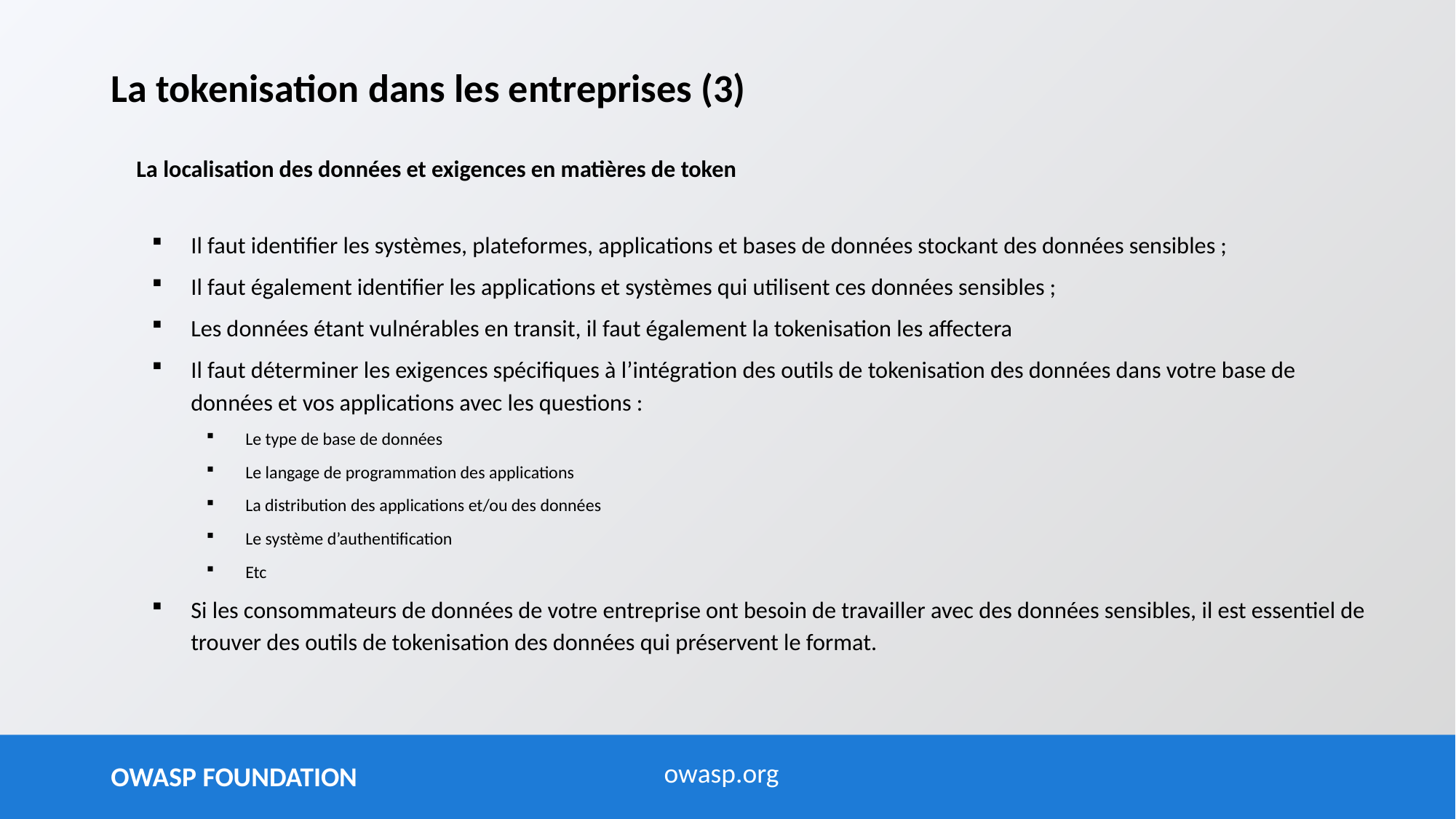

# La tokenisation dans les entreprises (3)
La localisation des données et exigences en matières de token

Il faut identifier les systèmes, plateformes, applications et bases de données stockant des données sensibles ;
Il faut également identifier les applications et systèmes qui utilisent ces données sensibles ;
Les données étant vulnérables en transit, il faut également la tokenisation les affectera
Il faut déterminer les exigences spécifiques à l’intégration des outils de tokenisation des données dans votre base de données et vos applications avec les questions :
Le type de base de données
Le langage de programmation des applications
La distribution des applications et/ou des données
Le système d’authentification
Etc
Si les consommateurs de données de votre entreprise ont besoin de travailler avec des données sensibles, il est essentiel de trouver des outils de tokenisation des données qui préservent le format.